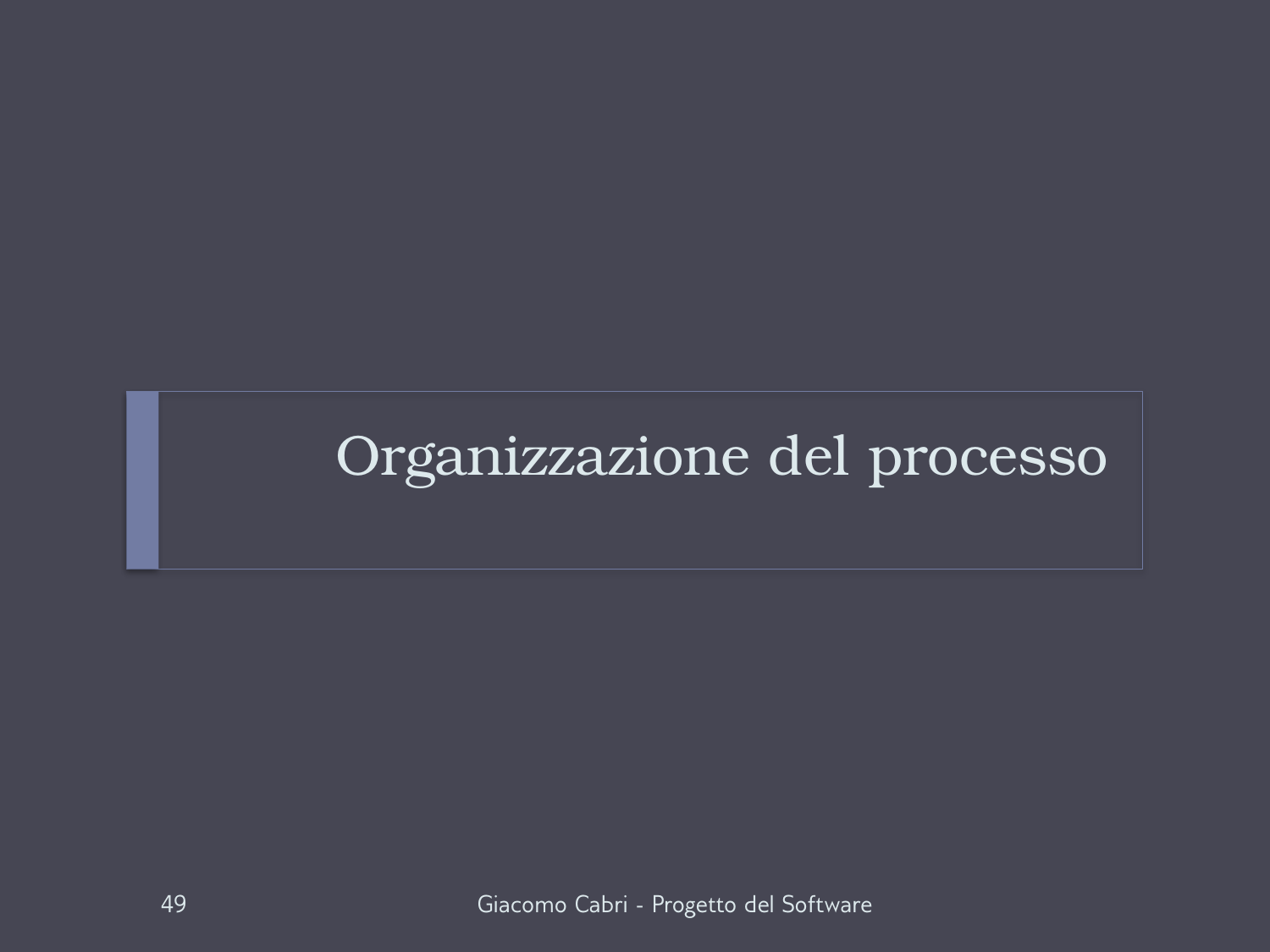

# Organizzazione del processo

49
Giacomo Cabri - Progetto del Software